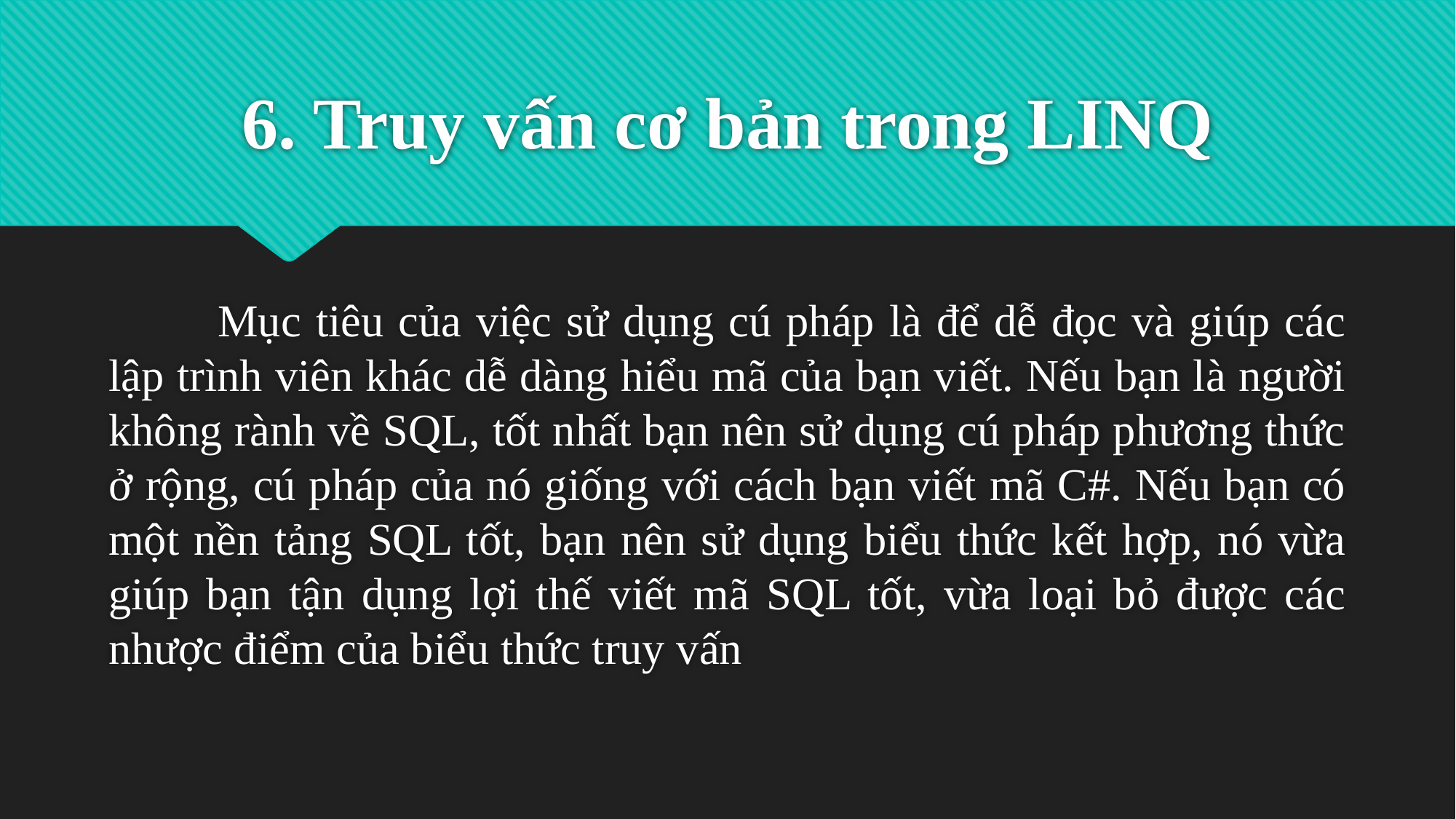

# 6. Truy vấn cơ bản trong LINQ
	Mục tiêu của việc sử dụng cú pháp là để dễ đọc và giúp các lập trình viên khác dễ dàng hiểu mã của bạn viết. Nếu bạn là người không rành về SQL, tốt nhất bạn nên sử dụng cú pháp phương thức ở rộng, cú pháp của nó giống với cách bạn viết mã C#. Nếu bạn có một nền tảng SQL tốt, bạn nên sử dụng biểu thức kết hợp, nó vừa giúp bạn tận dụng lợi thế viết mã SQL tốt, vừa loại bỏ được các nhược điểm của biểu thức truy vấn